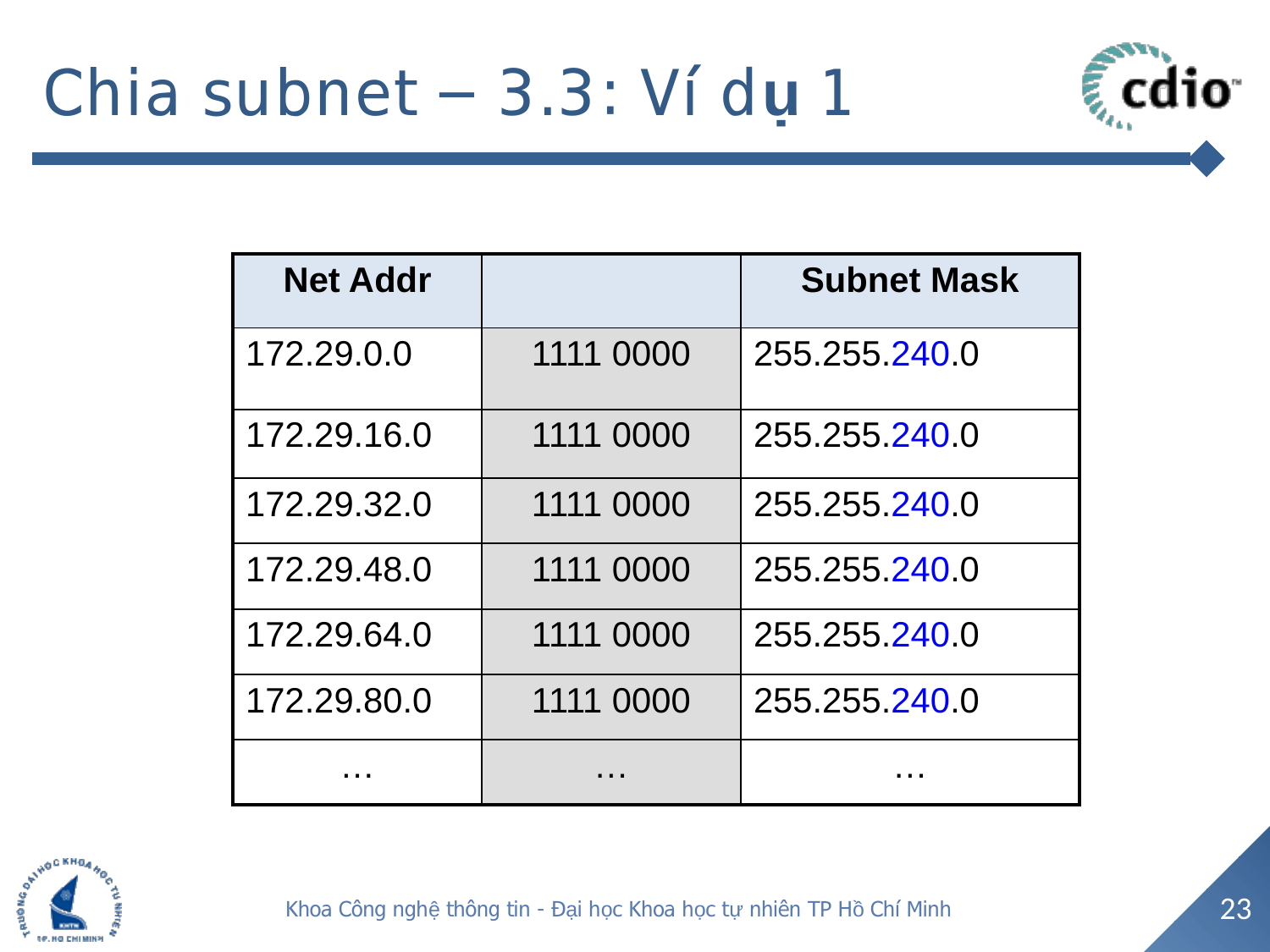

# Chia subnet – 3.3: Ví dụ 1

| Net Addr |  | Subnet Mask |
| --- | --- | --- |
| 172.29.0.0 | 1111 0000 | 255.255.240.0 |
| 172.29.16.0 | 1111 0000 | 255.255.240.0 |
| 172.29.32.0 | 1111 0000 | 255.255.240.0 |
| 172.29.48.0 | 1111 0000 | 255.255.240.0 |
| 172.29.64.0 | 1111 0000 | 255.255.240.0 |
| 172.29.80.0 | 1111 0000 | 255.255.240.0 |
| … | … | … |
23
Khoa Công nghệ thông tin - Đại học Khoa học tự nhiên TP Hồ Chí Minh